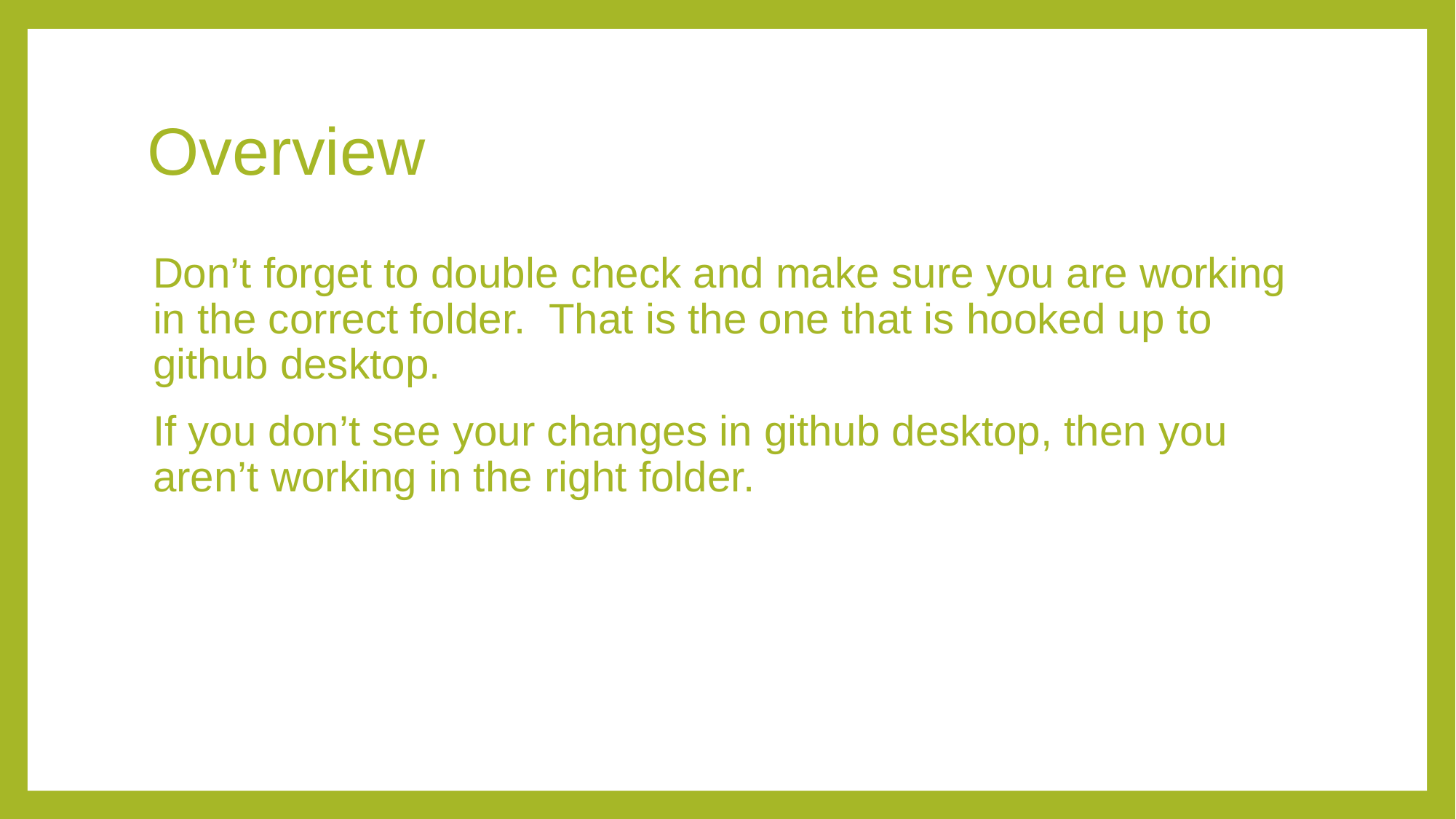

# Overview
Don’t forget to double check and make sure you are working in the correct folder.  That is the one that is hooked up to github desktop.
If you don’t see your changes in github desktop, then you aren’t working in the right folder.